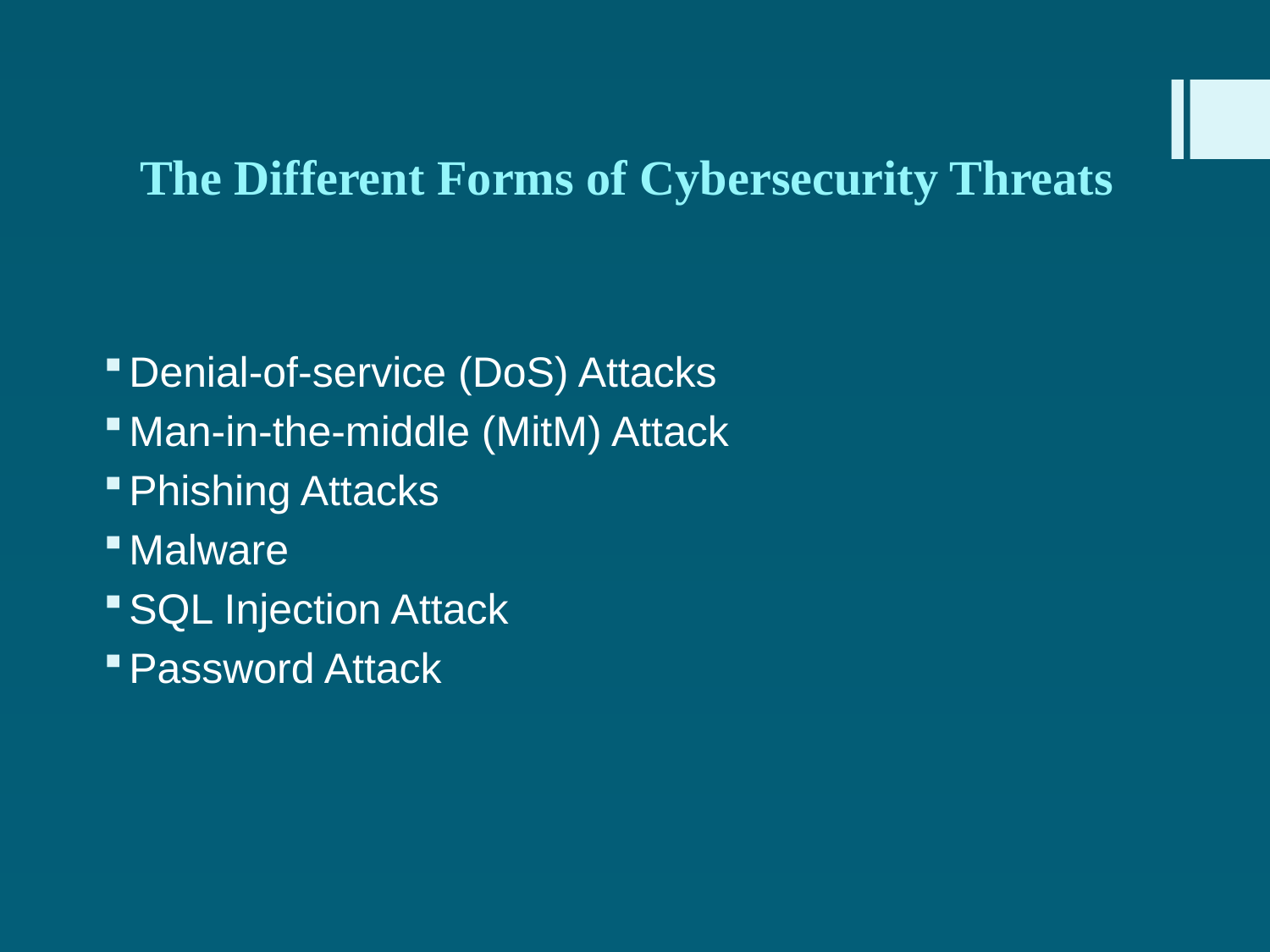

# The Different Forms of Cybersecurity Threats
Denial-of-service (DoS) Attacks
Man-in-the-middle (MitM) Attack
Phishing Attacks
Malware
SQL Injection Attack
Password Attack